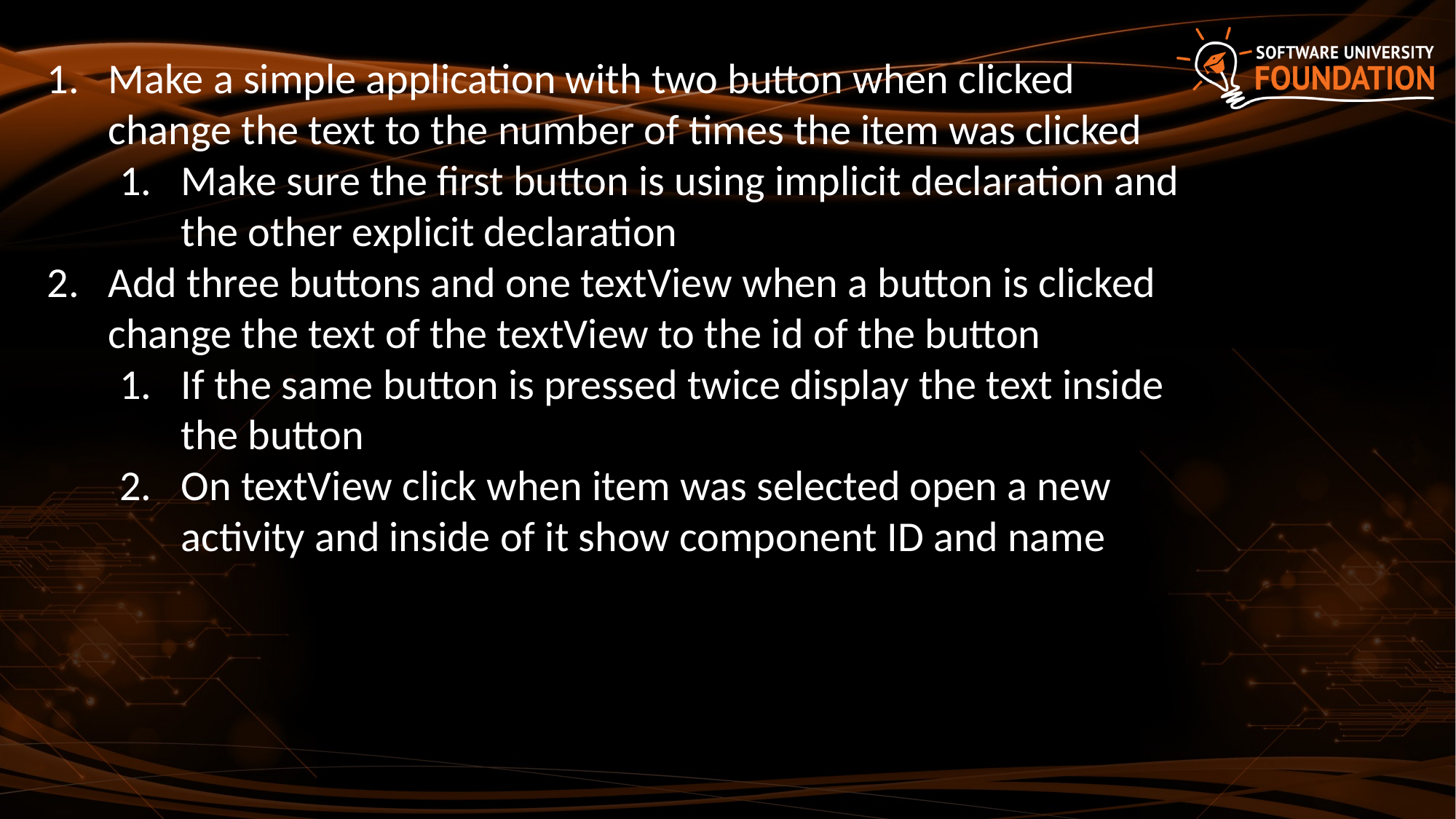

Make a simple application with two button when clicked change the text to the number of times the item was clicked
Make sure the first button is using implicit declaration and the other explicit declaration
Add three buttons and one textView when a button is clicked change the text of the textView to the id of the button
If the same button is pressed twice display the text inside the button
On textView click when item was selected open a new activity and inside of it show component ID and name